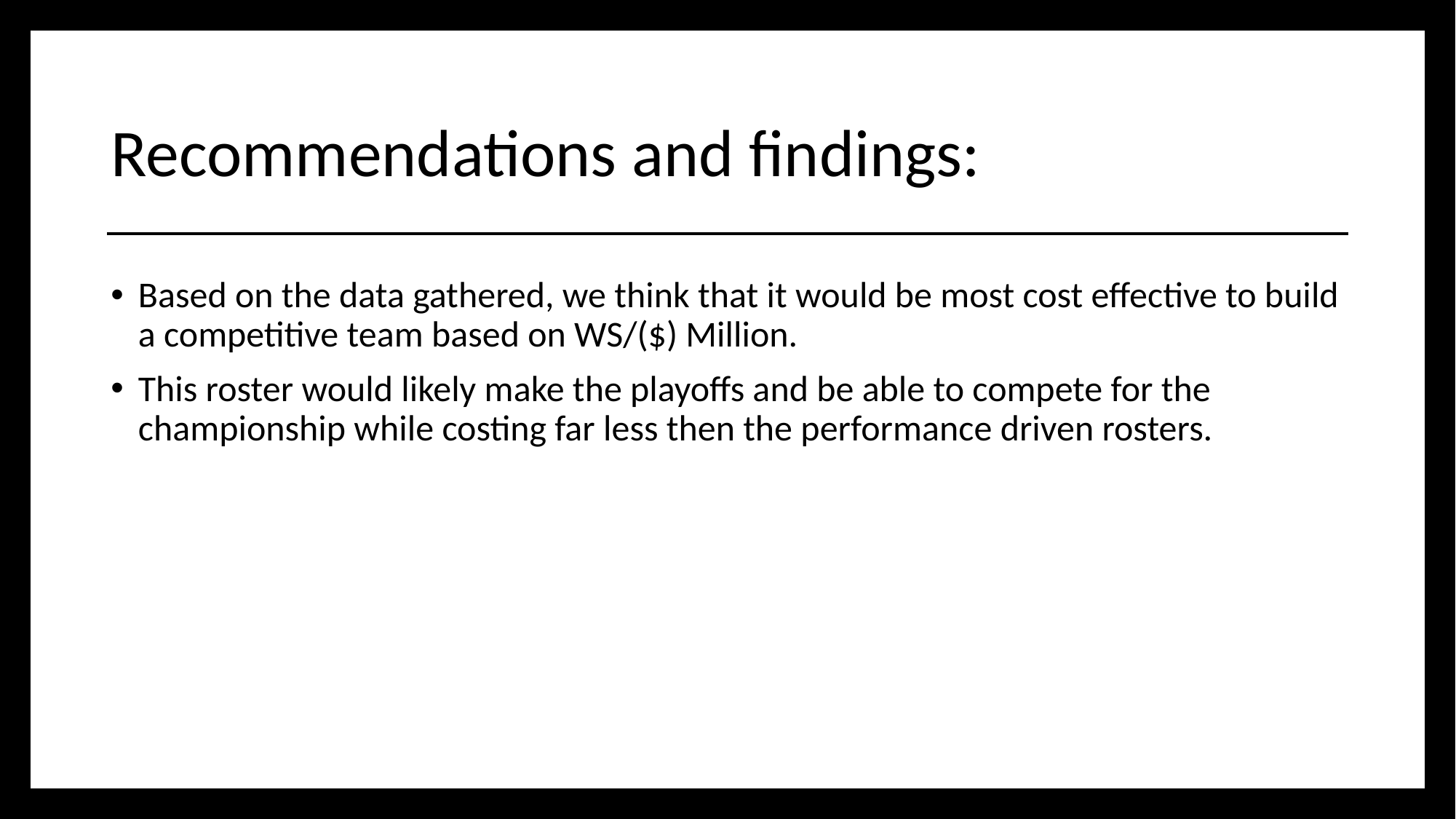

# Recommendations and findings:
Based on the data gathered, we think that it would be most cost effective to build a competitive team based on WS/($) Million.
This roster would likely make the playoffs and be able to compete for the championship while costing far less then the performance driven rosters.